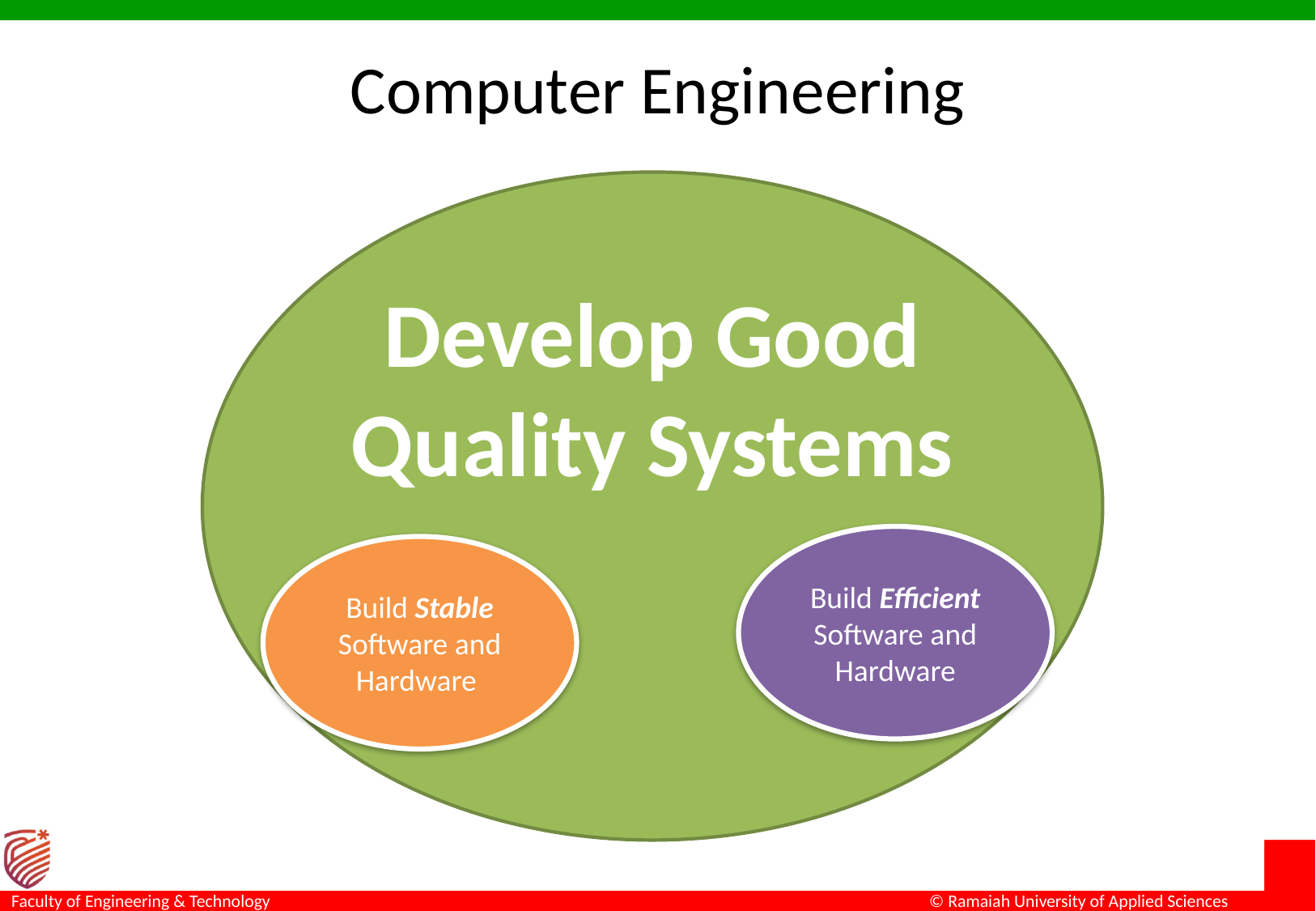

# Computer Engineering
Develop Good Quality Systems
Build Efficient Software and Hardware
Build Stable Software and Hardware